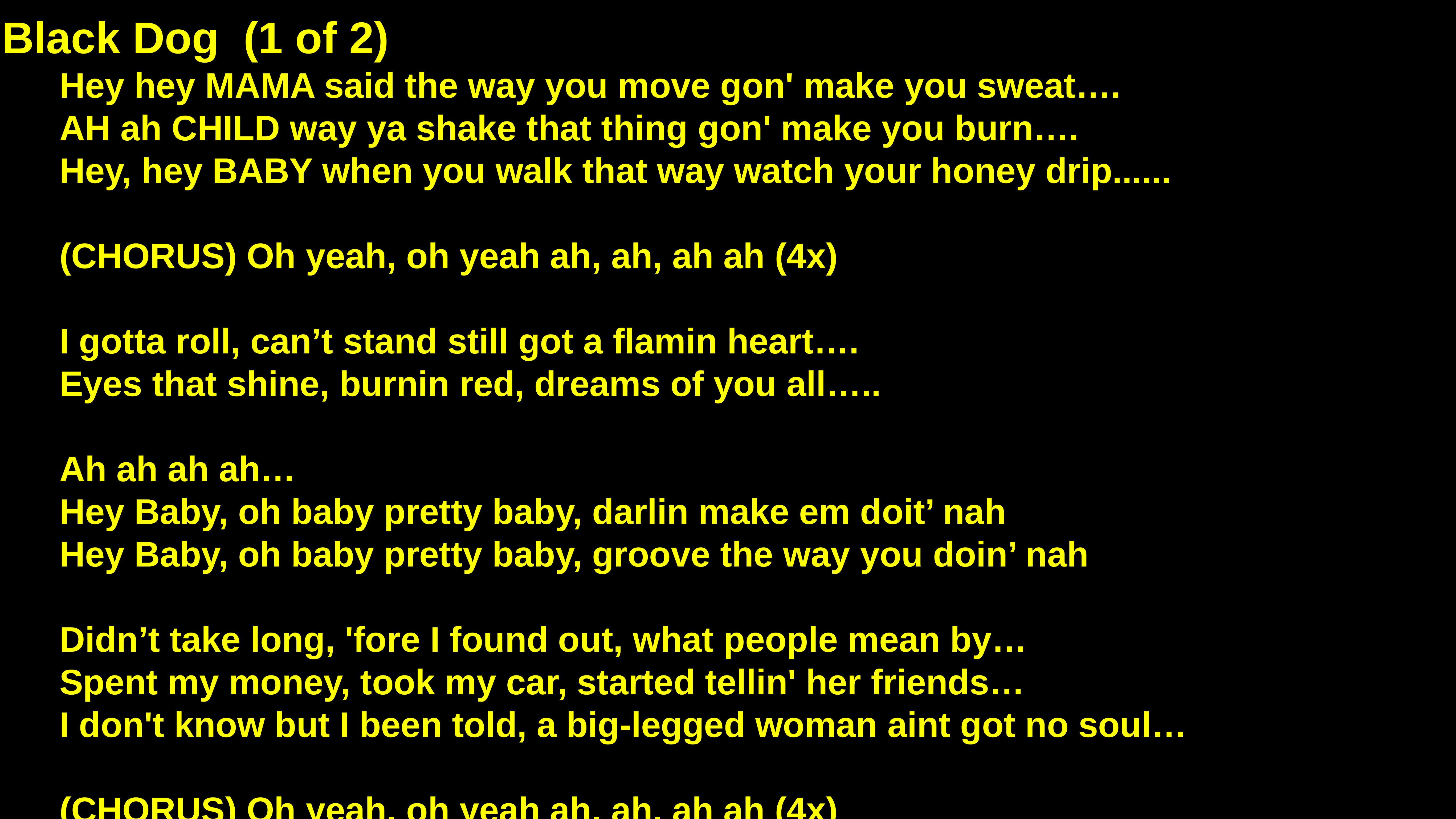

Black Dog  (1 of 2)
Hey hey MAMA said the way you move gon' make you sweat….
AH ah CHILD way ya shake that thing gon' make you burn….
Hey, hey BABY when you walk that way watch your honey drip......

(CHORUS) Oh yeah, oh yeah ah, ah, ah ah (4x)

I gotta roll, can’t stand still got a flamin heart….
Eyes that shine, burnin red, dreams of you all…..

Ah ah ah ah…
Hey Baby, oh baby pretty baby, darlin make em doit’ nah
Hey Baby, oh baby pretty baby, groove the way you doin’ nah

Didn’t take long, 'fore I found out, what people mean by…
Spent my money, took my car, started tellin' her friends…
I don't know but I been told, a big-legged woman aint got no soul…

(CHORUS) Oh yeah, oh yeah ah, ah, ah ah (4x)